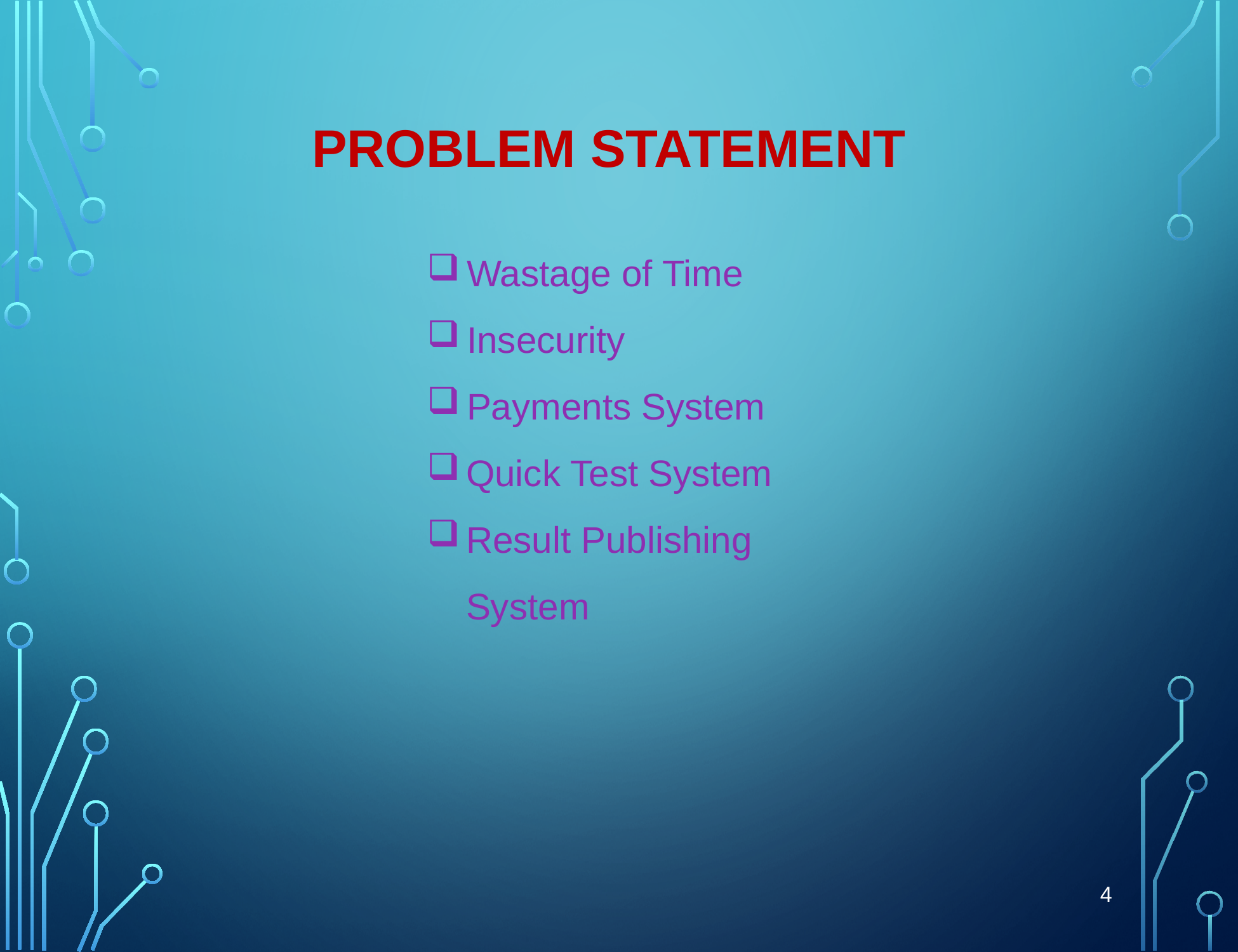

# PROBLEM STATEMENT
Wastage of Time
Insecurity
Payments System
Quick Test System
Result Publishing System
4